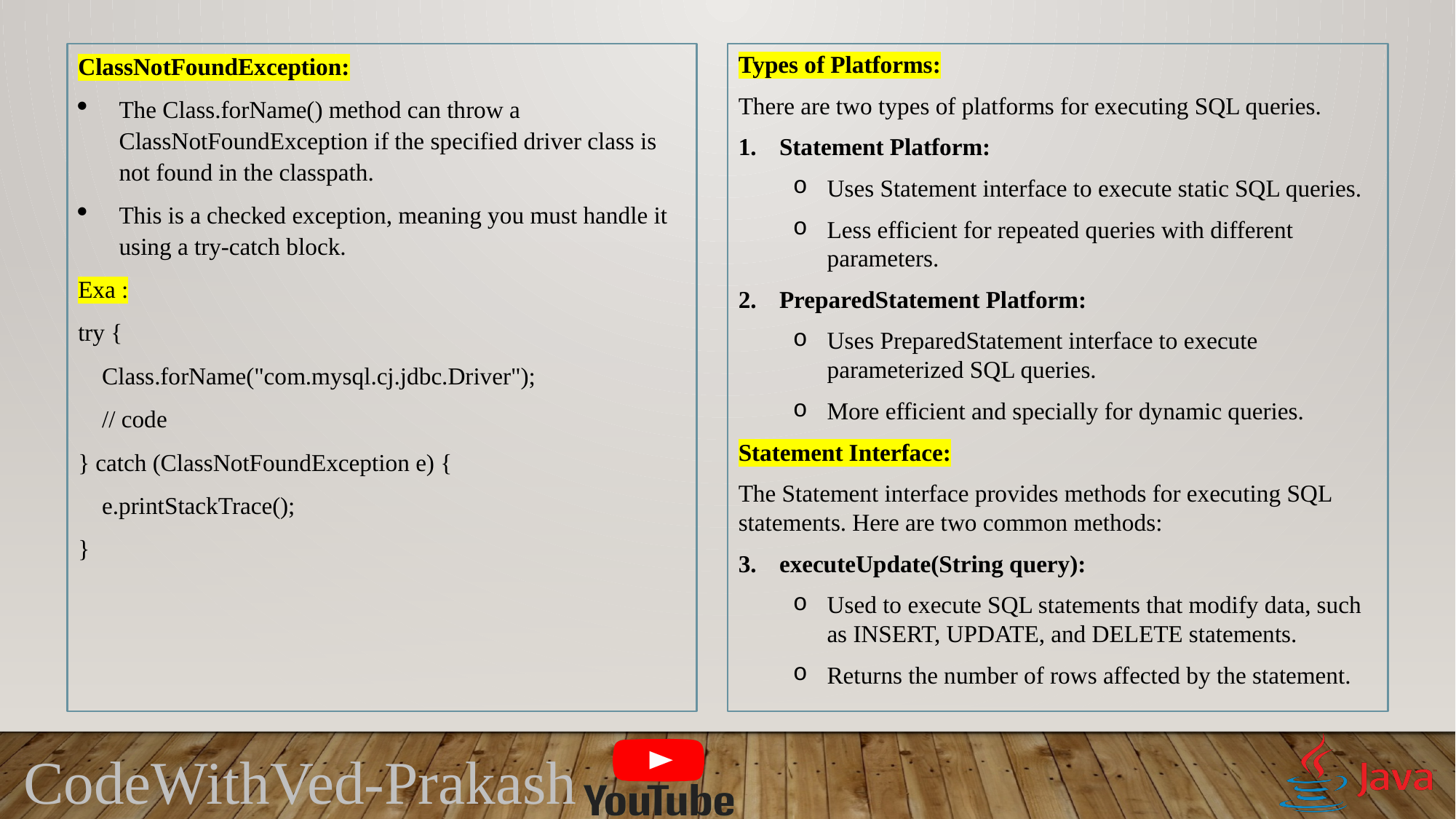

ClassNotFoundException:
The Class.forName() method can throw a ClassNotFoundException if the specified driver class is not found in the classpath.
This is a checked exception, meaning you must handle it using a try-catch block.
Exa :
try {
    Class.forName("com.mysql.cj.jdbc.Driver");
    // code
} catch (ClassNotFoundException e) {
    e.printStackTrace();
}

Types of Platforms:
There are two types of platforms for executing SQL queries.
Statement Platform:
Uses Statement interface to execute static SQL queries.
Less efficient for repeated queries with different parameters.
PreparedStatement Platform:
Uses PreparedStatement interface to execute parameterized SQL queries.
More efficient and specially for dynamic queries.
Statement Interface:
The Statement interface provides methods for executing SQL statements. Here are two common methods:
executeUpdate(String query):
Used to execute SQL statements that modify data, such as INSERT, UPDATE, and DELETE statements.
Returns the number of rows affected by the statement.